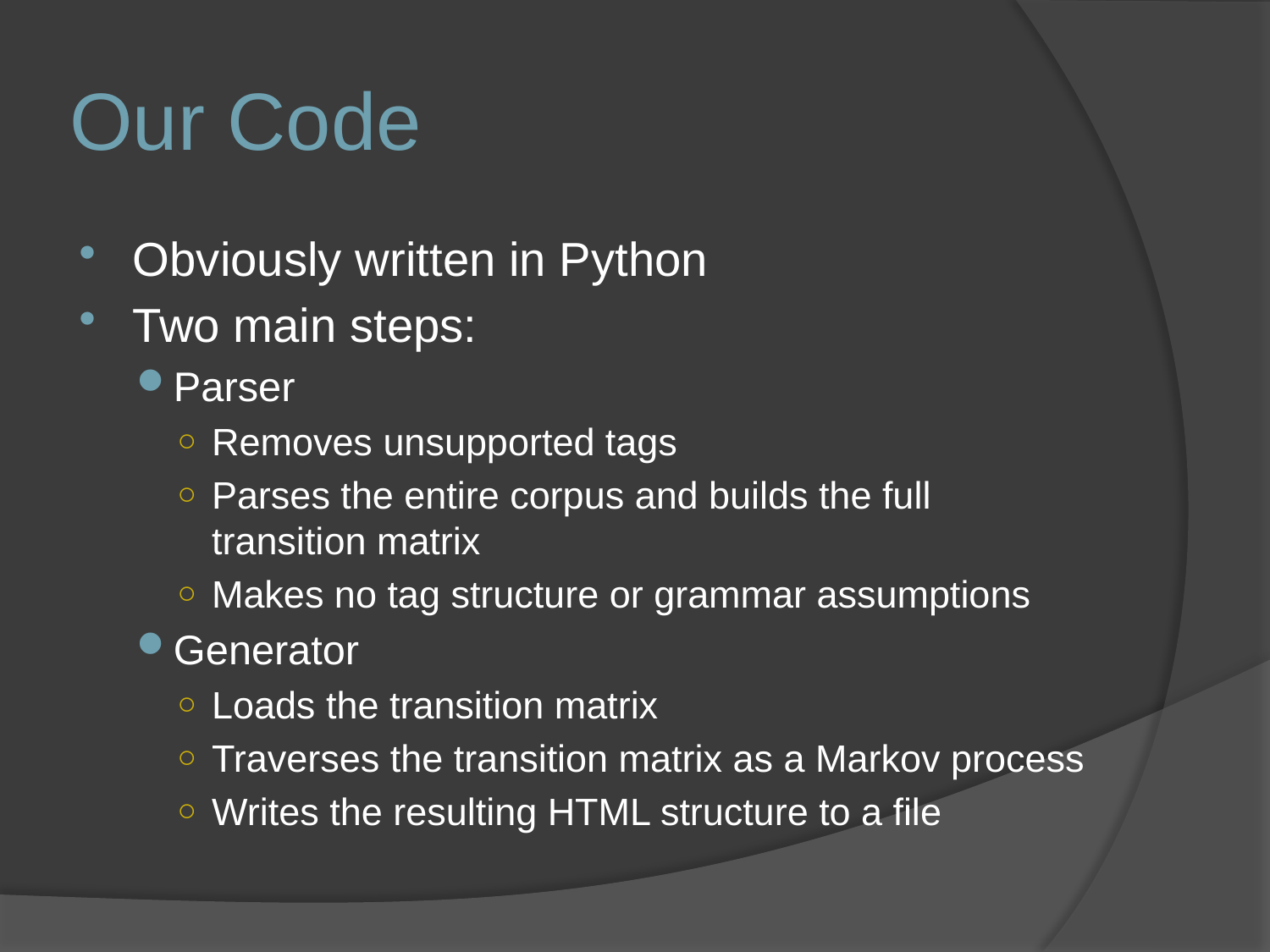

# Our Code
Obviously written in Python
Two main steps:
Parser
Removes unsupported tags
Parses the entire corpus and builds the full transition matrix
Makes no tag structure or grammar assumptions
Generator
Loads the transition matrix
Traverses the transition matrix as a Markov process
Writes the resulting HTML structure to a file